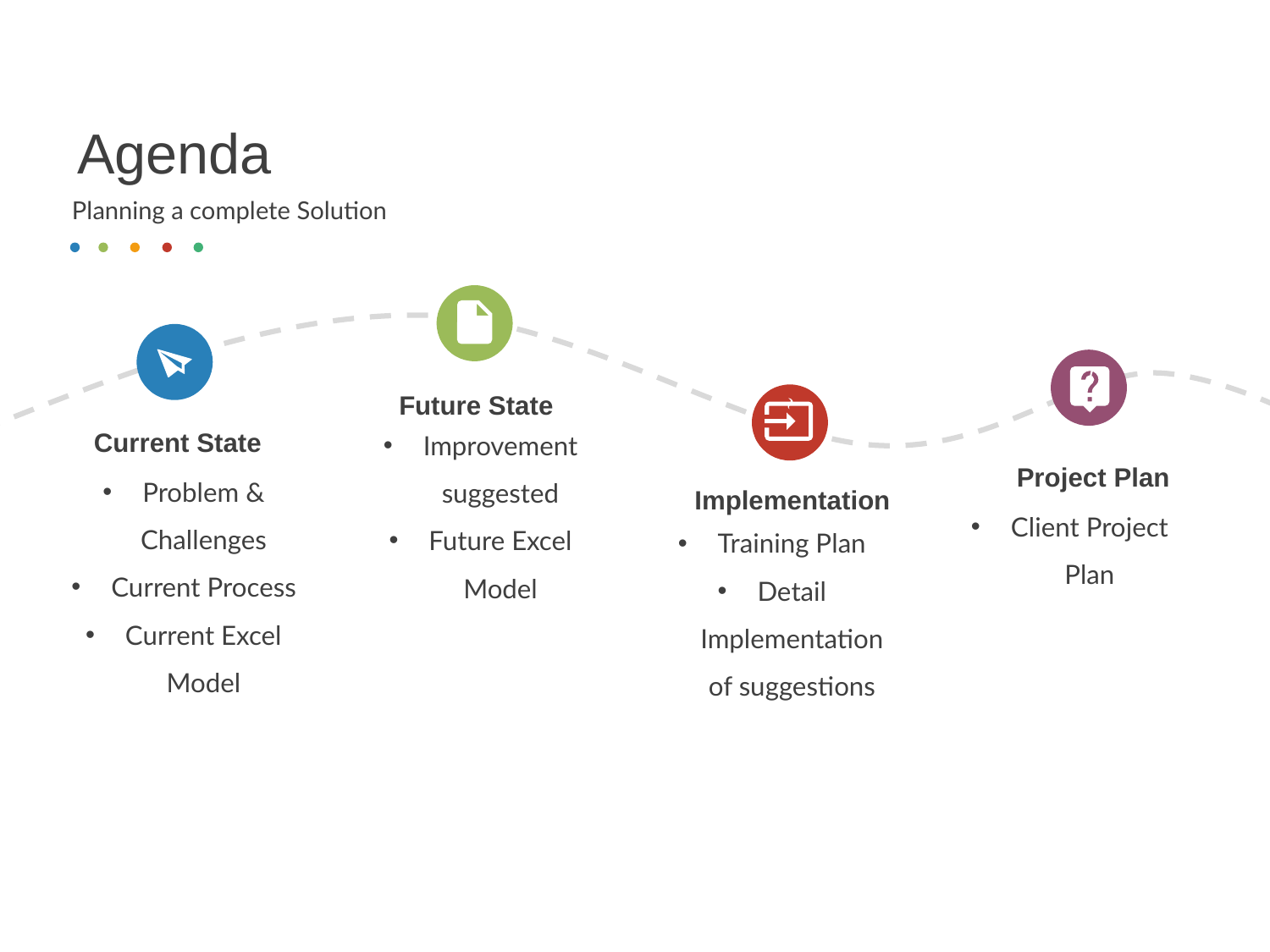

# Agenda
Planning a complete Solution

Future State

Current State
Improvement suggested
Future Excel Model

Project Plan
Problem & Challenges
Current Process
Current Excel Model
Implementation
Client Project Plan
Training Plan
Detail Implementation of suggestions